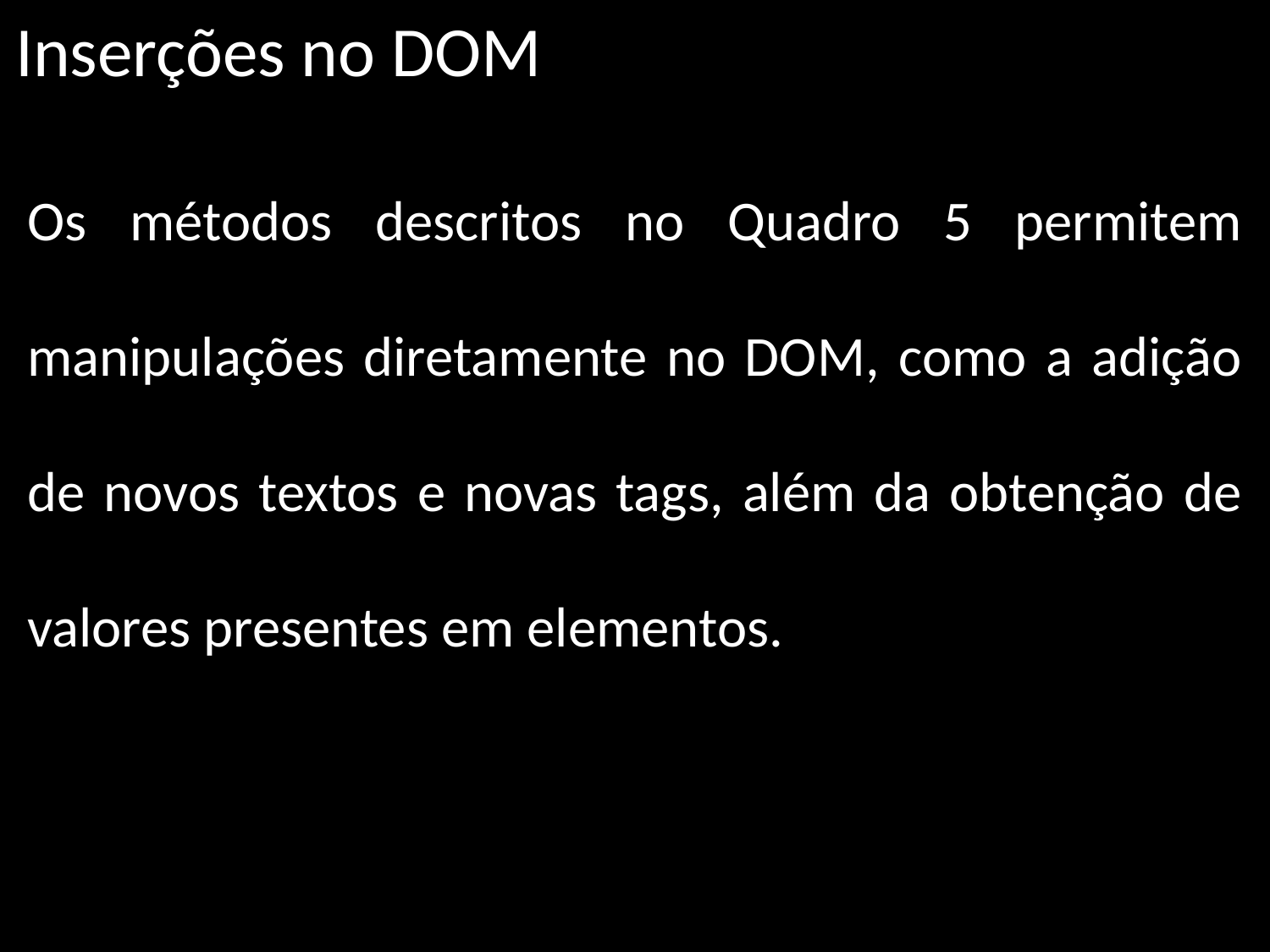

Inserções no DOM
Os métodos descritos no Quadro 5 permitem manipulações diretamente no DOM, como a adição de novos textos e novas tags, além da obtenção de valores presentes em elementos.